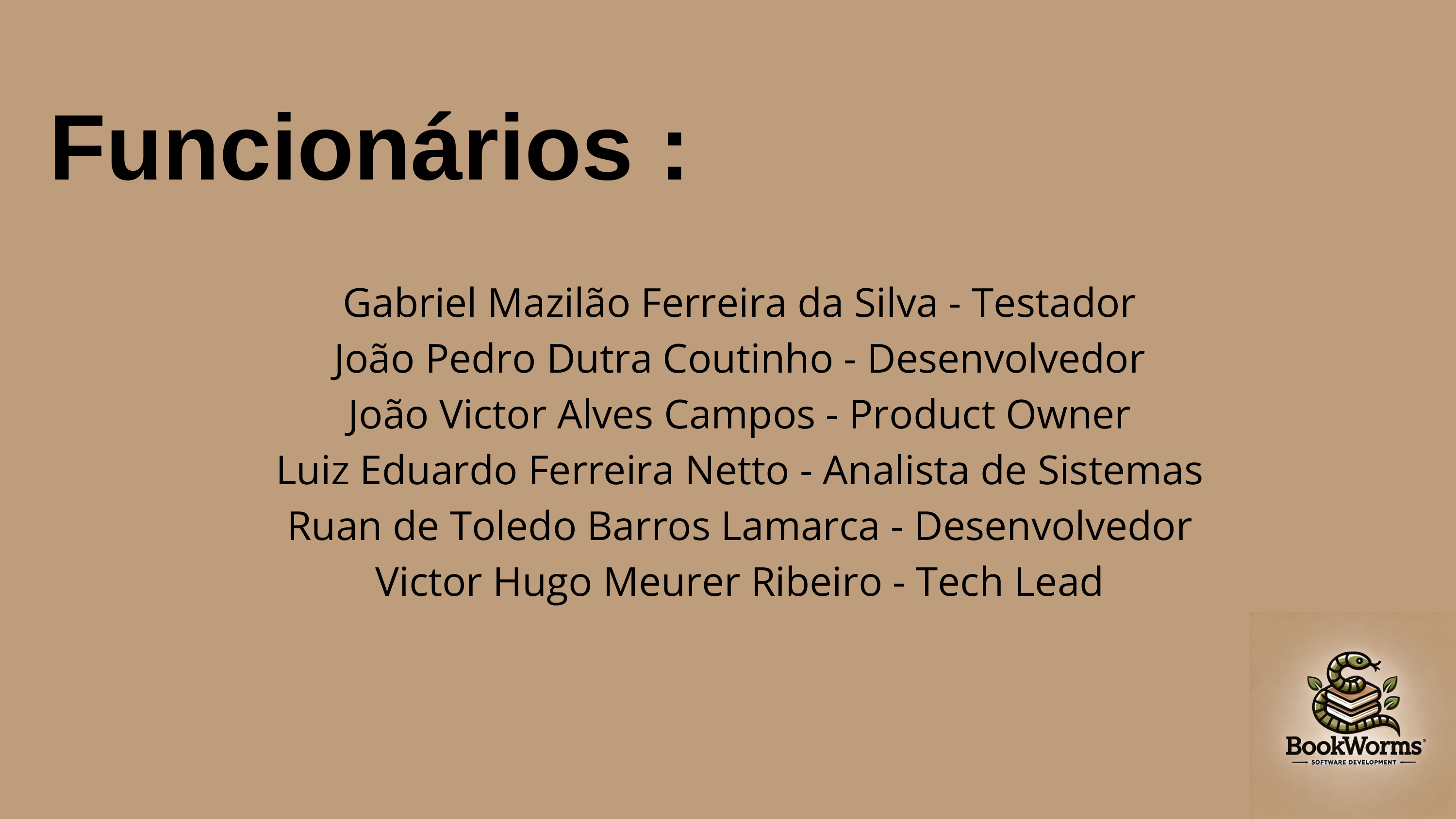

Funcionários :
Gabriel Mazilão Ferreira da Silva - Testador
João Pedro Dutra Coutinho - Desenvolvedor
João Victor Alves Campos - Product Owner
Luiz Eduardo Ferreira Netto - Analista de Sistemas
Ruan de Toledo Barros Lamarca - Desenvolvedor
Victor Hugo Meurer Ribeiro - Tech Lead